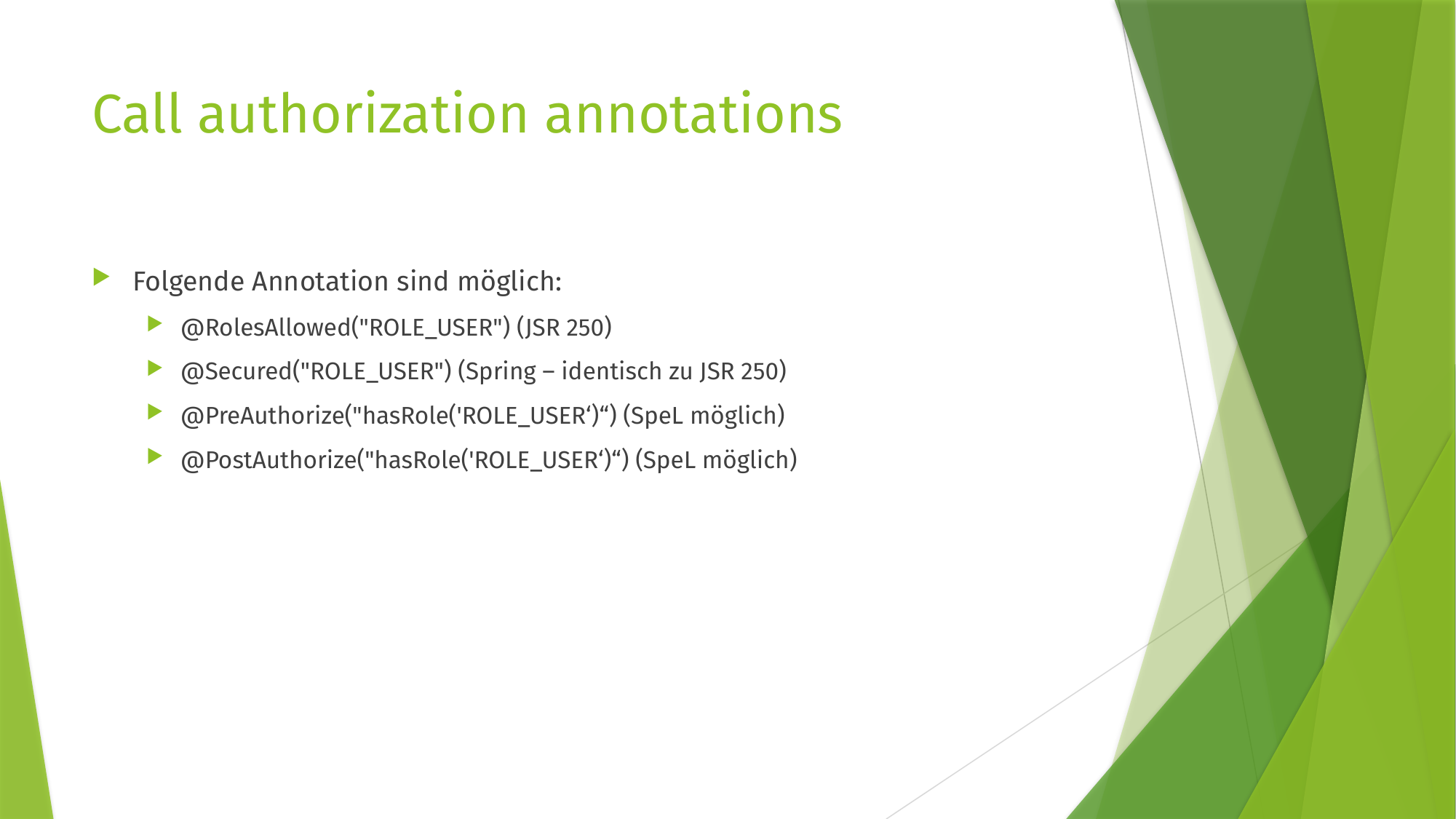

# Call authorization annotations
Folgende Annotation sind möglich:
@RolesAllowed("ROLE_USER") (JSR 250)
@Secured("ROLE_USER") (Spring – identisch zu JSR 250)
@PreAuthorize("hasRole('ROLE_USER‘)“) (SpeL möglich)
@PostAuthorize("hasRole('ROLE_USER‘)“) (SpeL möglich)